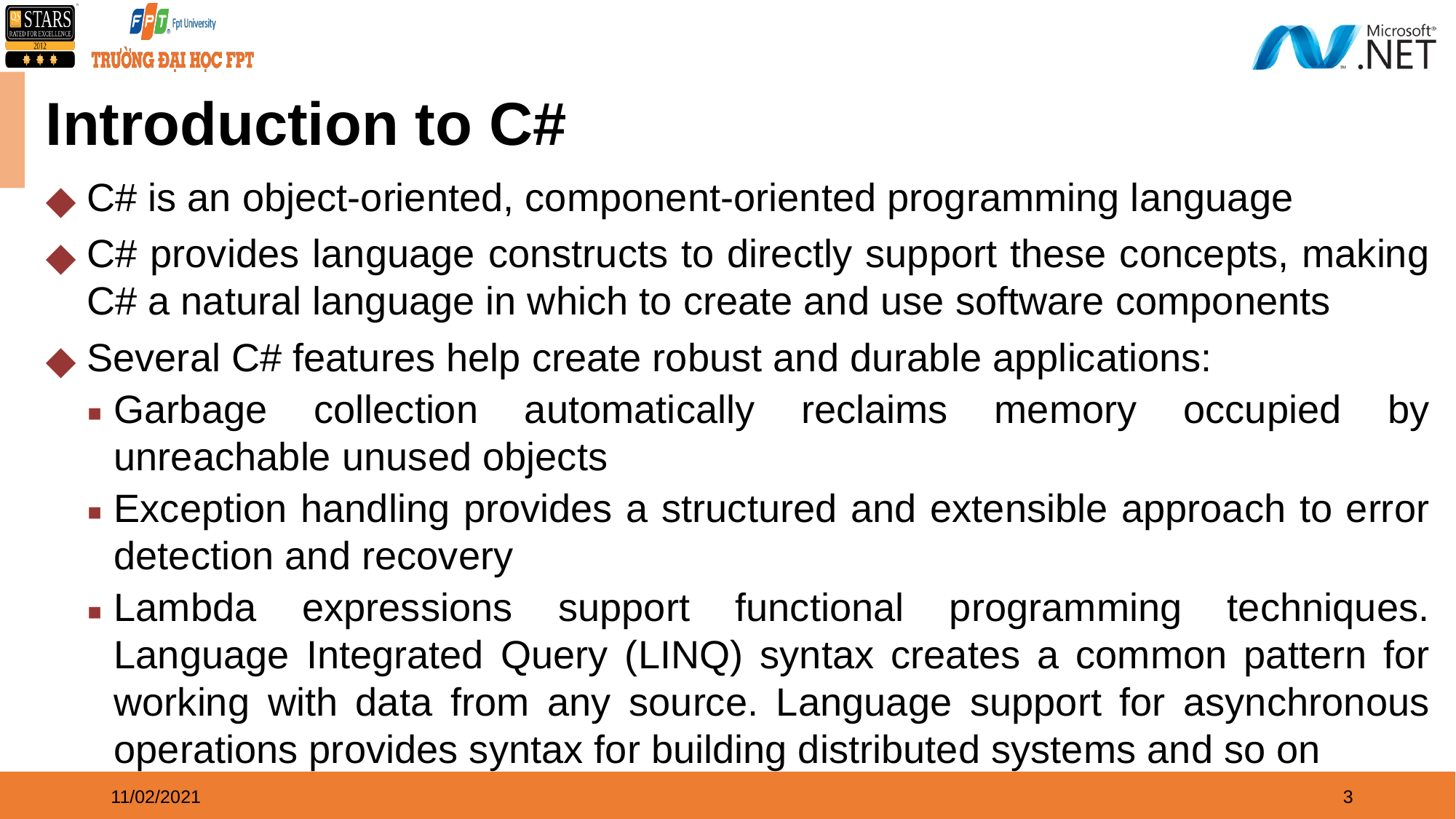

Introduction to C#
C# is an object-oriented, component-oriented programming language
C# provides language constructs to directly support these concepts, making C# a natural language in which to create and use software components
Several C# features help create robust and durable applications:
Garbage collection automatically reclaims memory occupied by unreachable unused objects
Exception handling provides a structured and extensible approach to error detection and recovery
Lambda expressions support functional programming techniques. Language Integrated Query (LINQ) syntax creates a common pattern for working with data from any source. Language support for asynchronous operations provides syntax for building distributed systems and so on
11/02/2021
3